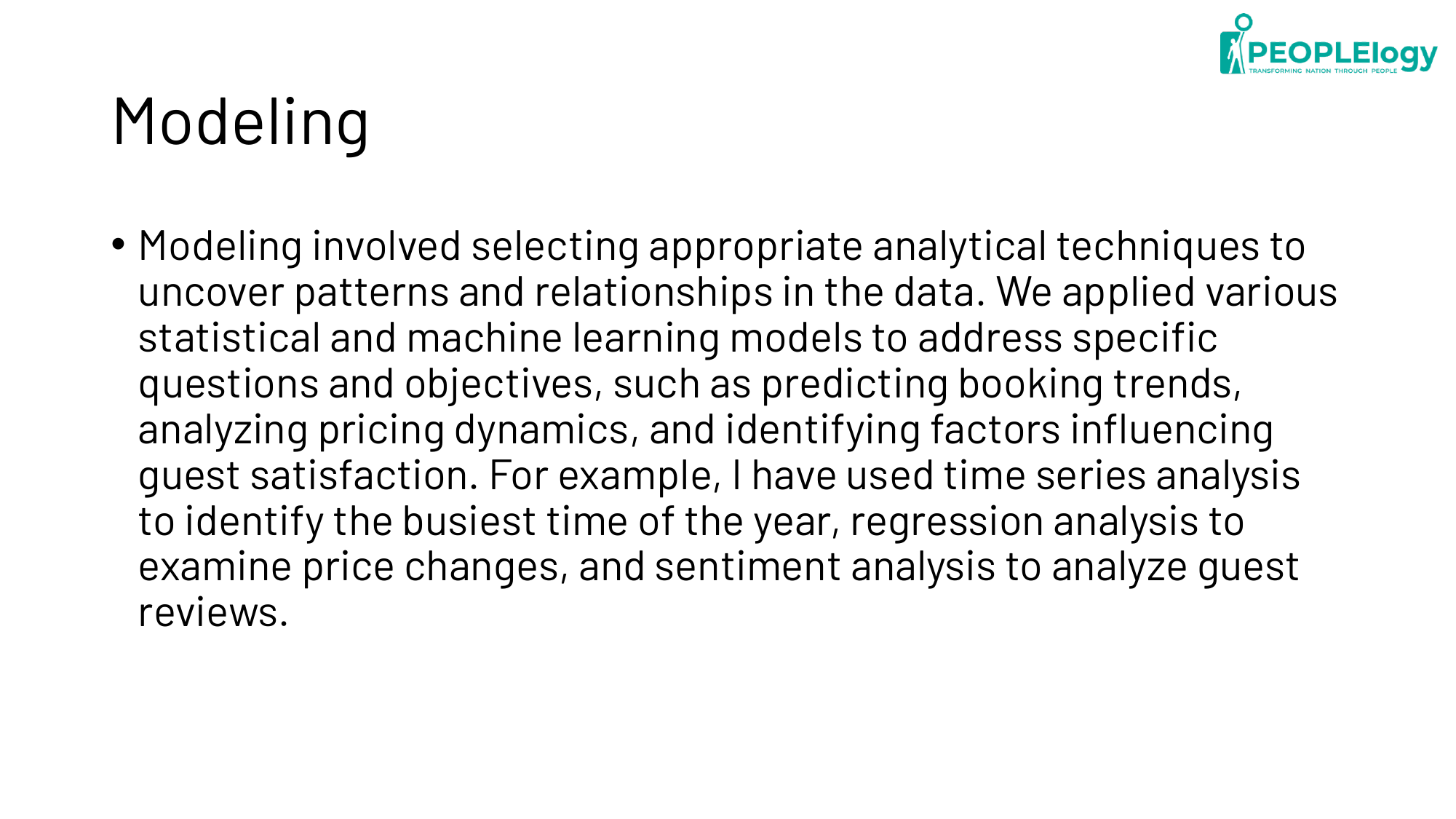

# Modeling
Modeling involved selecting appropriate analytical techniques to uncover patterns and relationships in the data. We applied various statistical and machine learning models to address specific questions and objectives, such as predicting booking trends, analyzing pricing dynamics, and identifying factors influencing guest satisfaction. For example, I have used time series analysis to identify the busiest time of the year, regression analysis to examine price changes, and sentiment analysis to analyze guest reviews.
7